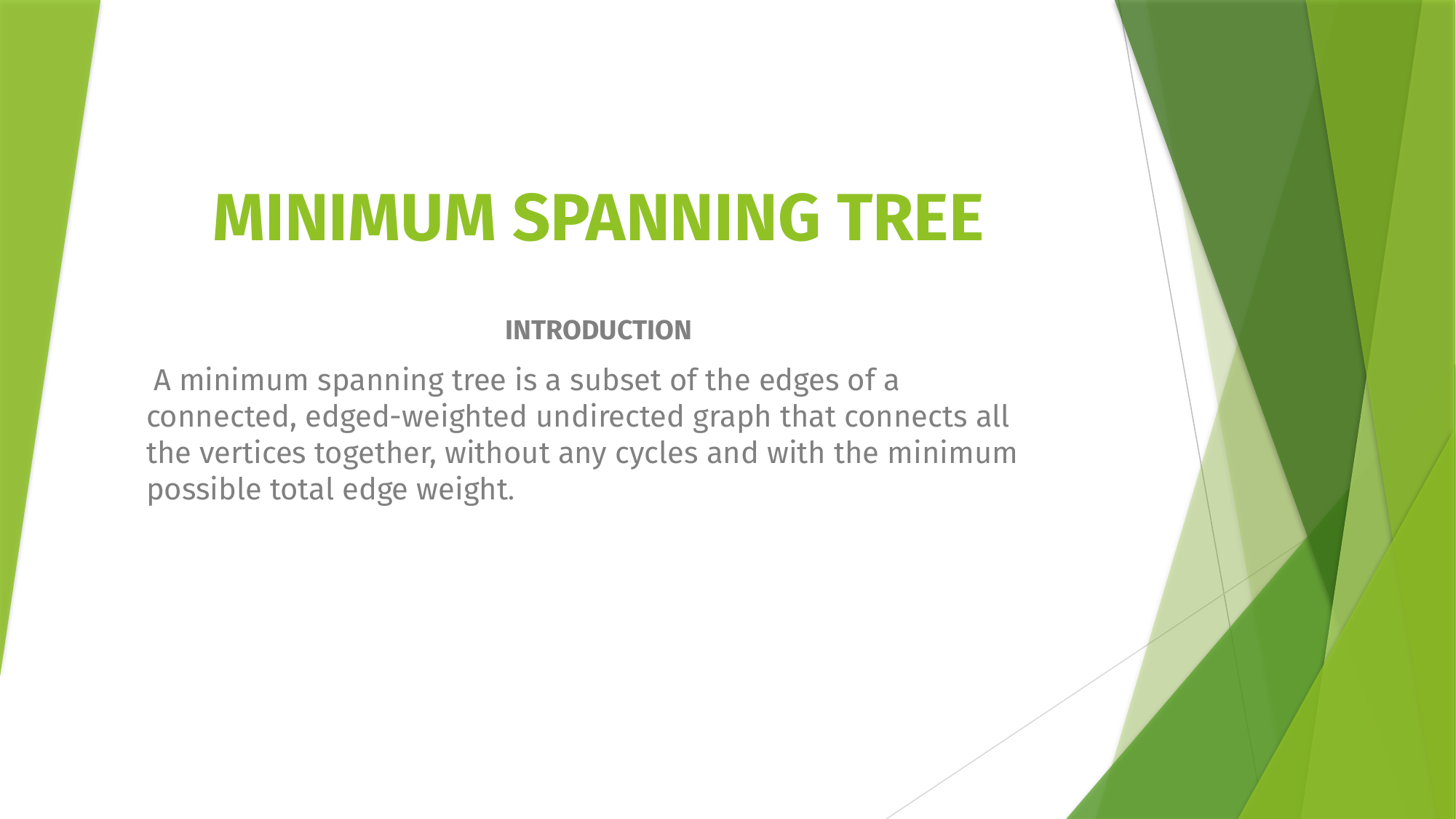

# MINIMUM SPANNING TREE
INTRODUCTION
 A minimum spanning tree is a subset of the edges of a connected, edged-weighted undirected graph that connects all the vertices together, without any cycles and with the minimum possible total edge weight.